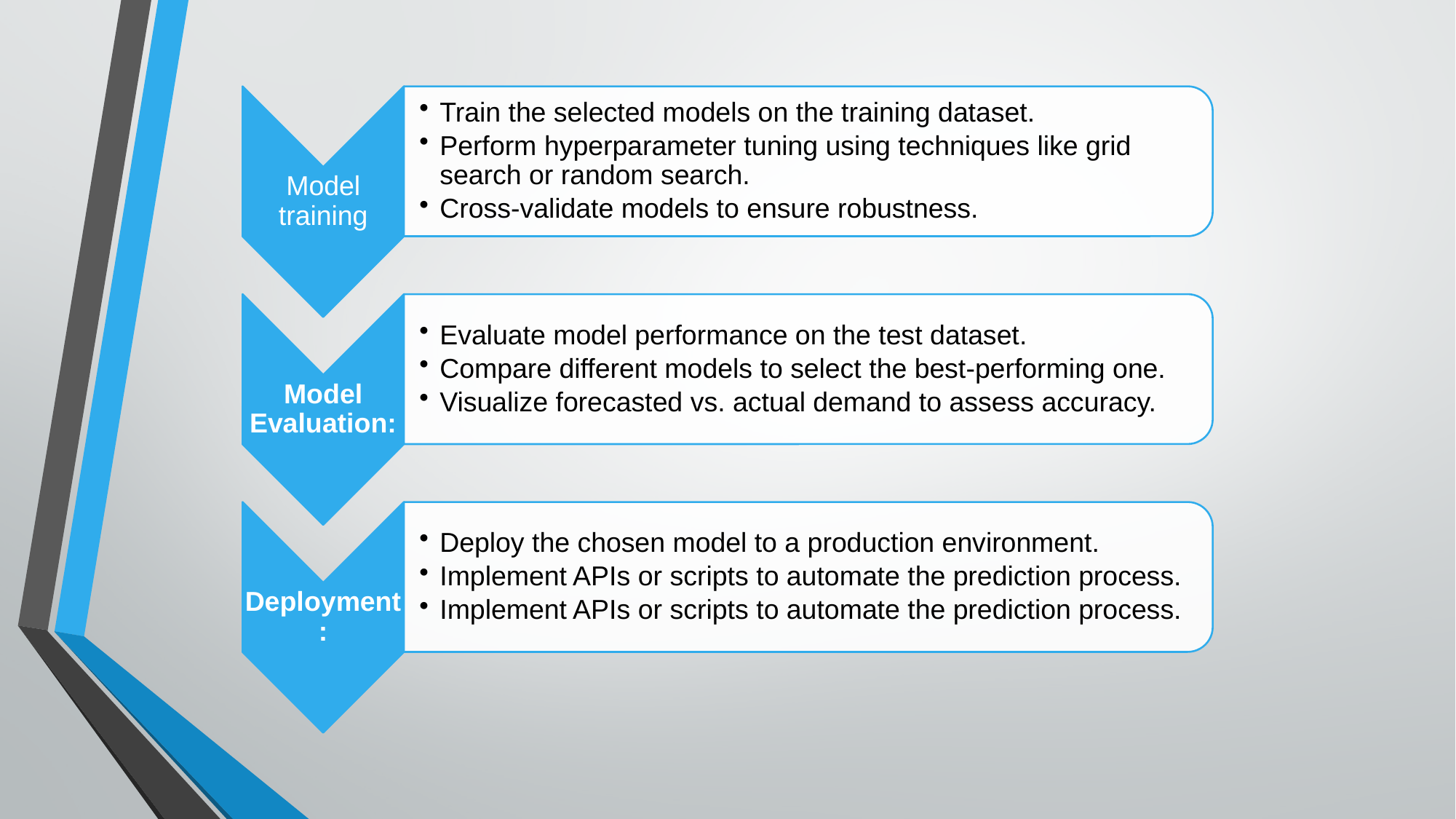

Model training
Train the selected models on the training dataset.
Perform hyperparameter tuning using techniques like grid search or random search.
Cross-validate models to ensure robustness.
Model Evaluation:
Evaluate model performance on the test dataset.
Compare different models to select the best-performing one.
Visualize forecasted vs. actual demand to assess accuracy.
Deployment:
Deploy the chosen model to a production environment.
Implement APIs or scripts to automate the prediction process.
Implement APIs or scripts to automate the prediction process.